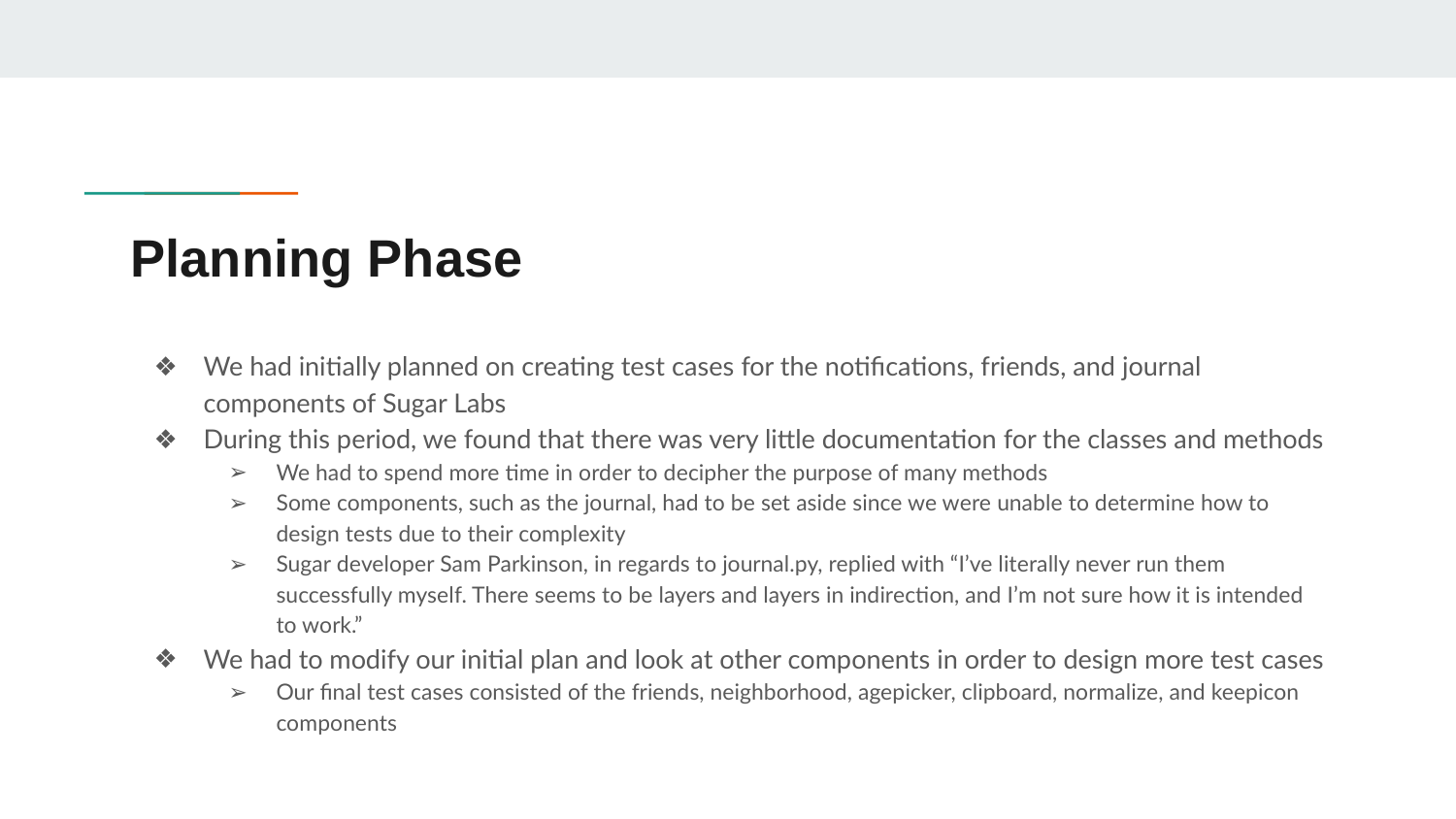

# Planning Phase
We had initially planned on creating test cases for the notifications, friends, and journal components of Sugar Labs
During this period, we found that there was very little documentation for the classes and methods
We had to spend more time in order to decipher the purpose of many methods
Some components, such as the journal, had to be set aside since we were unable to determine how to design tests due to their complexity
Sugar developer Sam Parkinson, in regards to journal.py, replied with “I’ve literally never run them successfully myself. There seems to be layers and layers in indirection, and I’m not sure how it is intended to work.”
We had to modify our initial plan and look at other components in order to design more test cases
Our final test cases consisted of the friends, neighborhood, agepicker, clipboard, normalize, and keepicon components